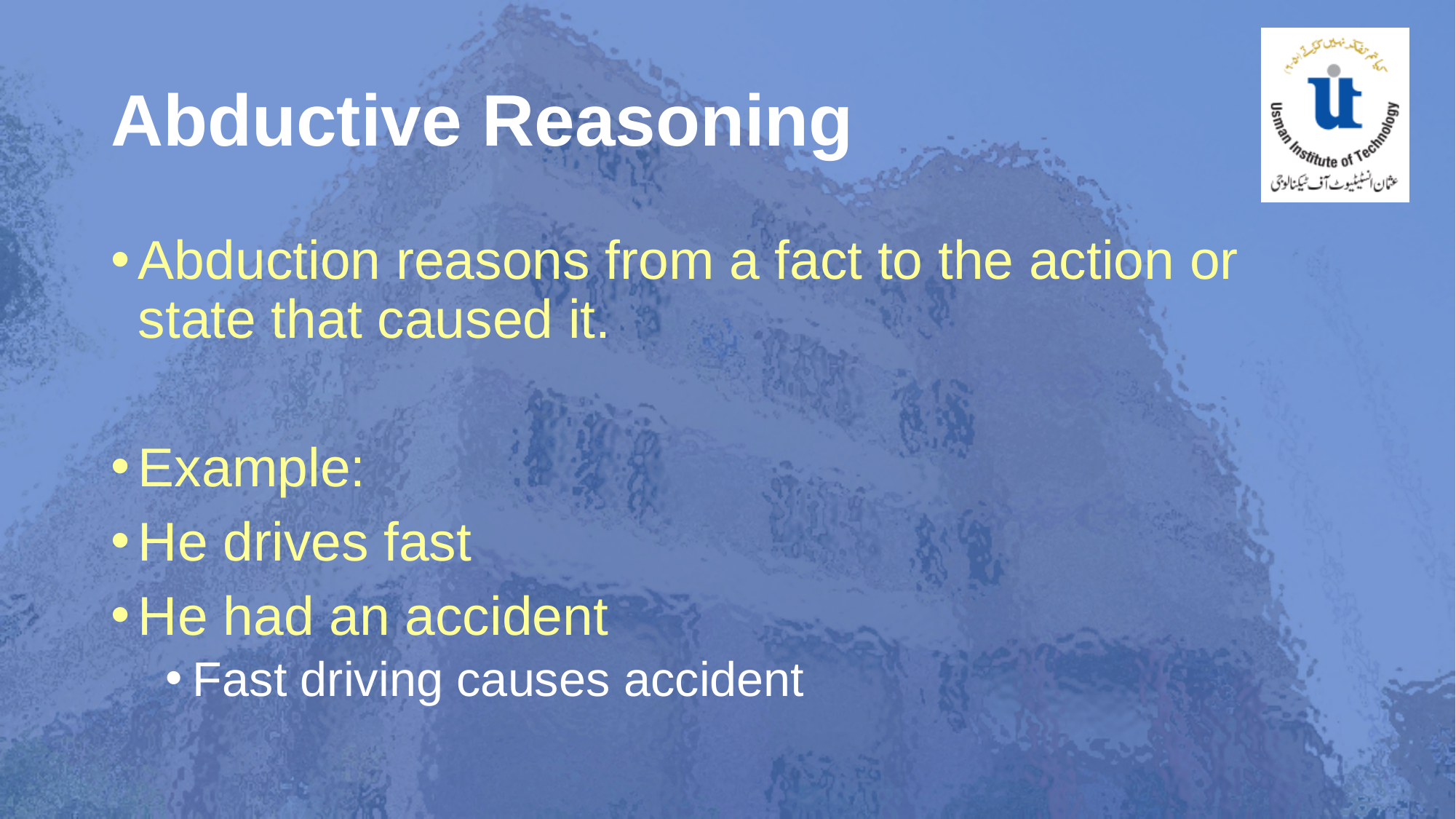

# Abductive Reasoning
Abduction reasons from a fact to the action or state that caused it.

Example:
He drives fast
He had an accident
Fast driving causes accident